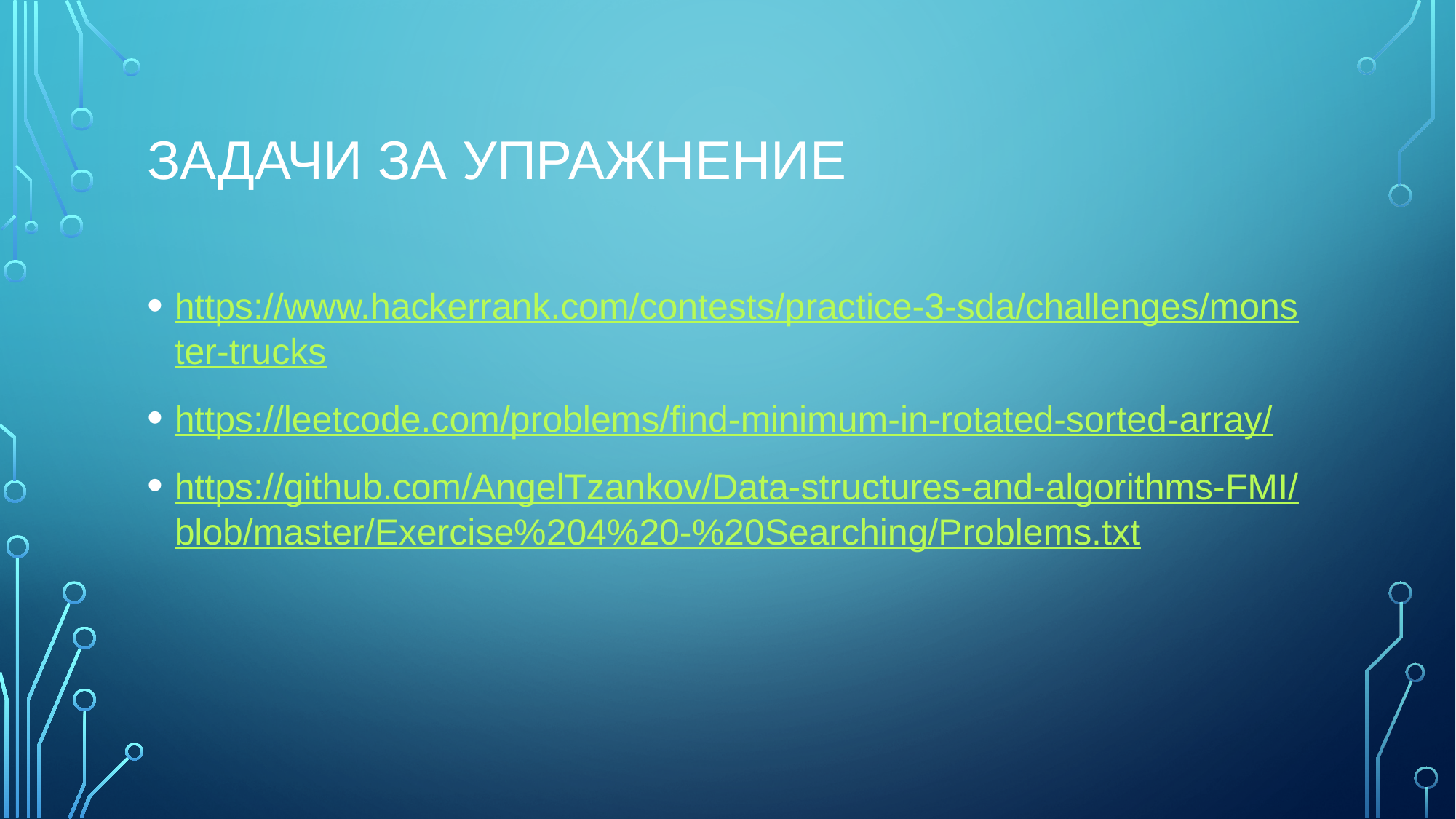

# Задачи за упражнение
https://www.hackerrank.com/contests/practice-3-sda/challenges/monster-trucks
https://leetcode.com/problems/find-minimum-in-rotated-sorted-array/
https://github.com/AngelTzankov/Data-structures-and-algorithms-FMI/blob/master/Exercise%204%20-%20Searching/Problems.txt